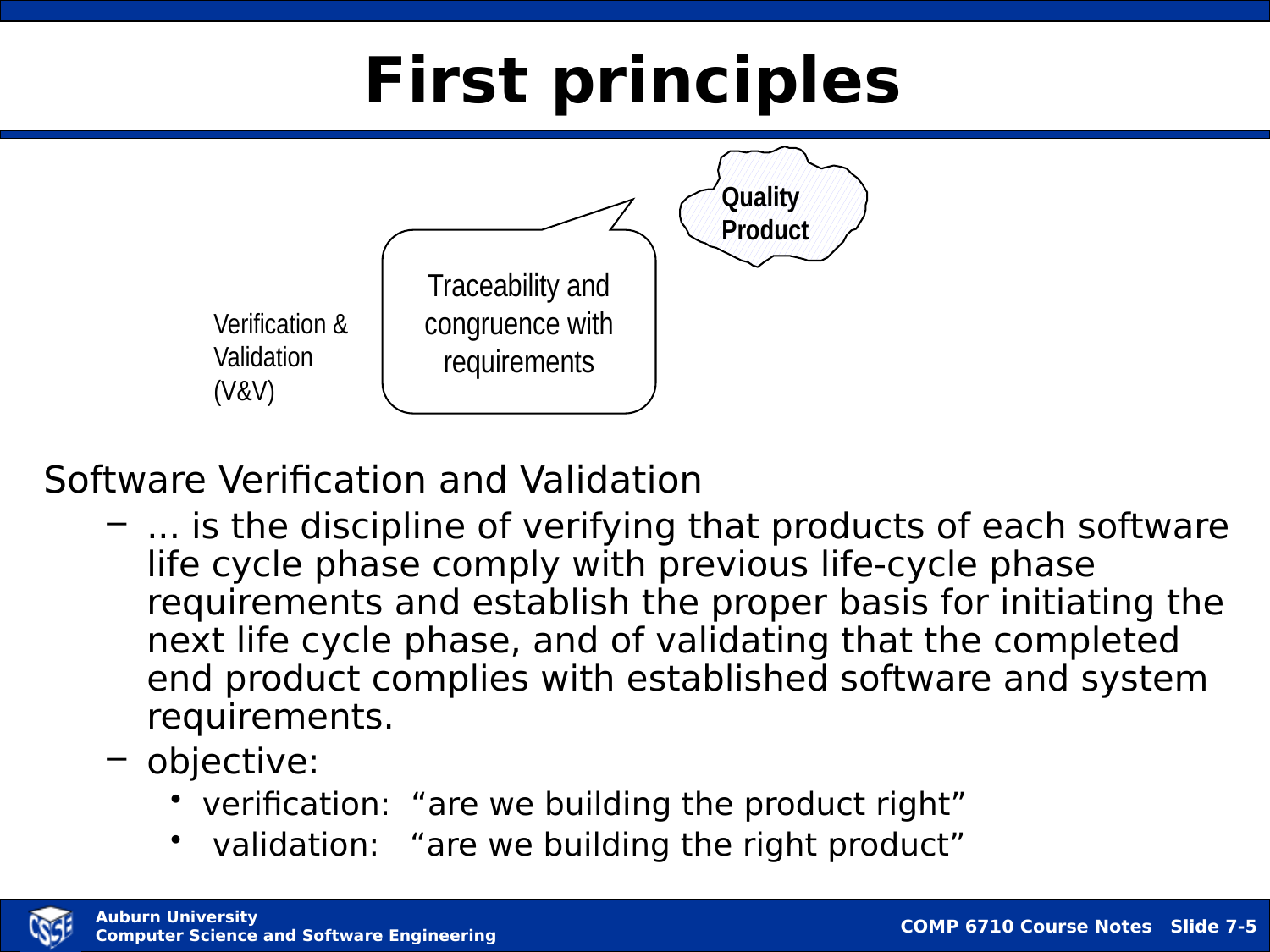

# First principles

Quality Product
Traceability and congruence with requirements
Verification & Validation (V&V)
Software Verification and Validation
... is the discipline of verifying that products of each software life cycle phase comply with previous life-cycle phase requirements and establish the proper basis for initiating the next life cycle phase, and of validating that the completed end product complies with established software and system requirements.
objective:
verification:  “are we building the product right”
 validation:   “are we building the right product”